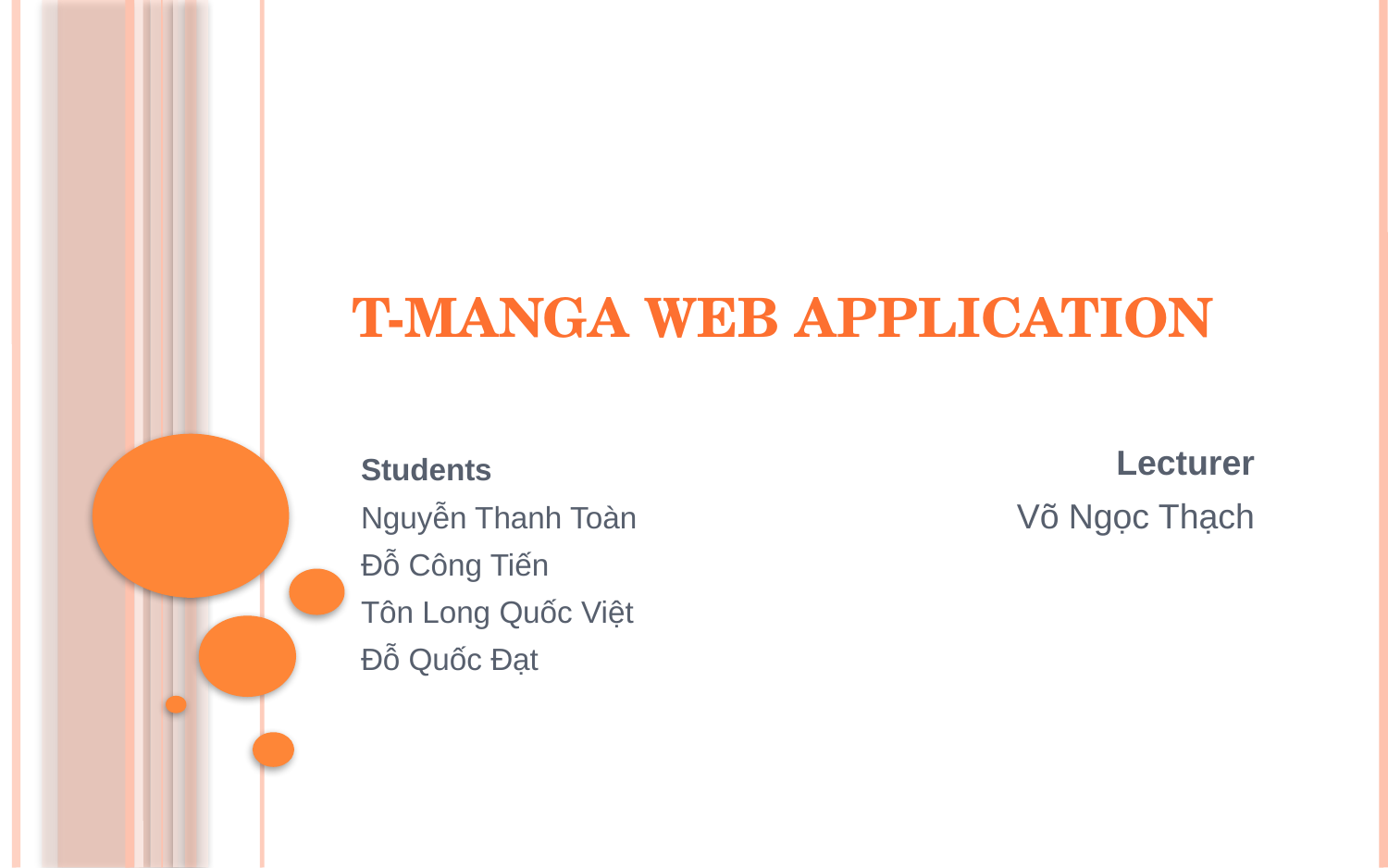

# T-MANGA WEB APPLICATION
Lecturer
Võ Ngọc Thạch
Students
Nguyễn Thanh Toàn
Đỗ Công Tiến
Tôn Long Quốc Việt
Đỗ Quốc Đạt